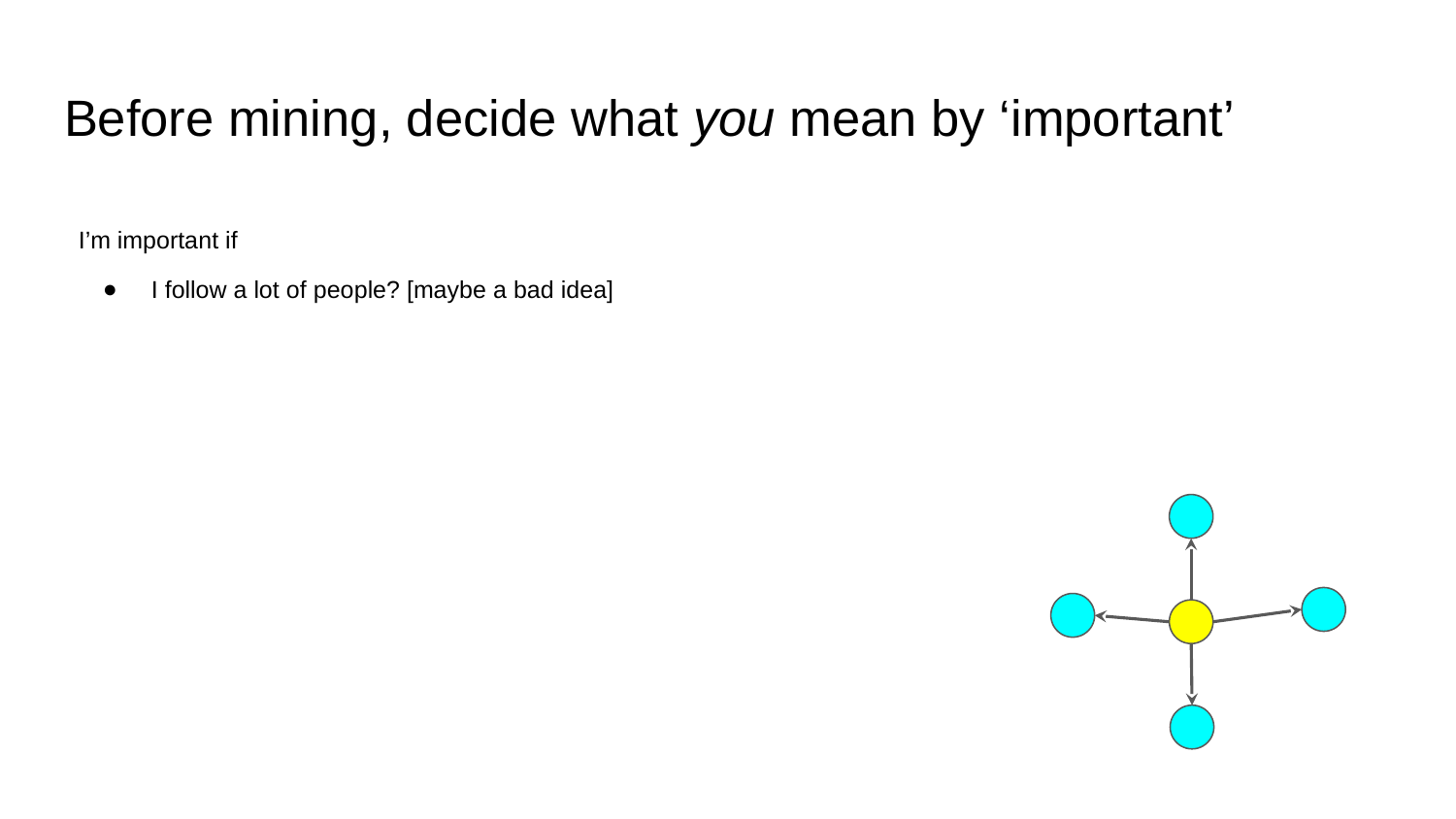

# Before mining, decide what you mean by ‘important’
I’m important if
I follow a lot of people? [maybe a bad idea]